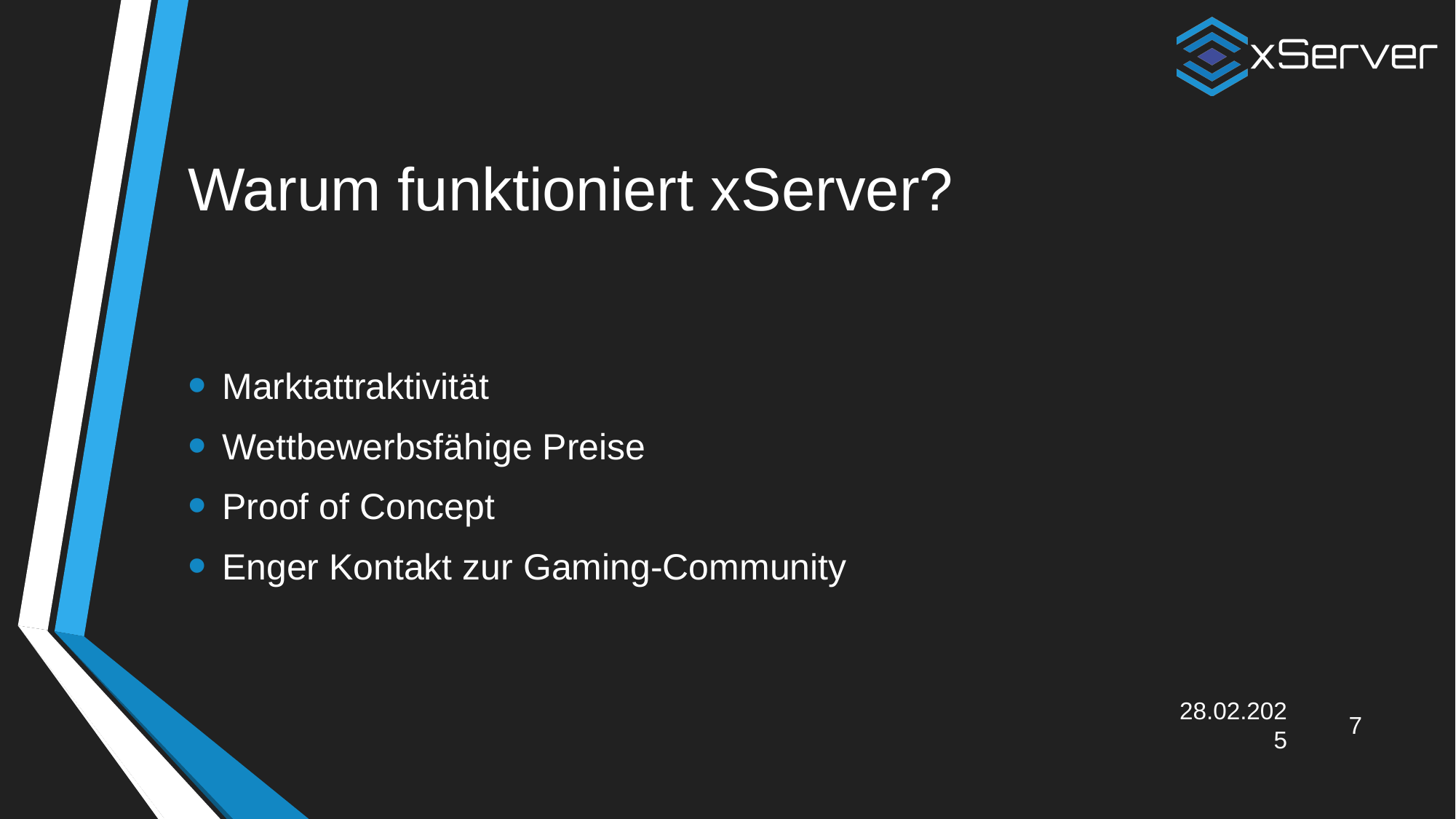

# Warum funktioniert xServer?
Marktattraktivität
Wettbewerbsfähige Preise
Proof of Concept
Enger Kontakt zur Gaming-Community

28.02.2025
7